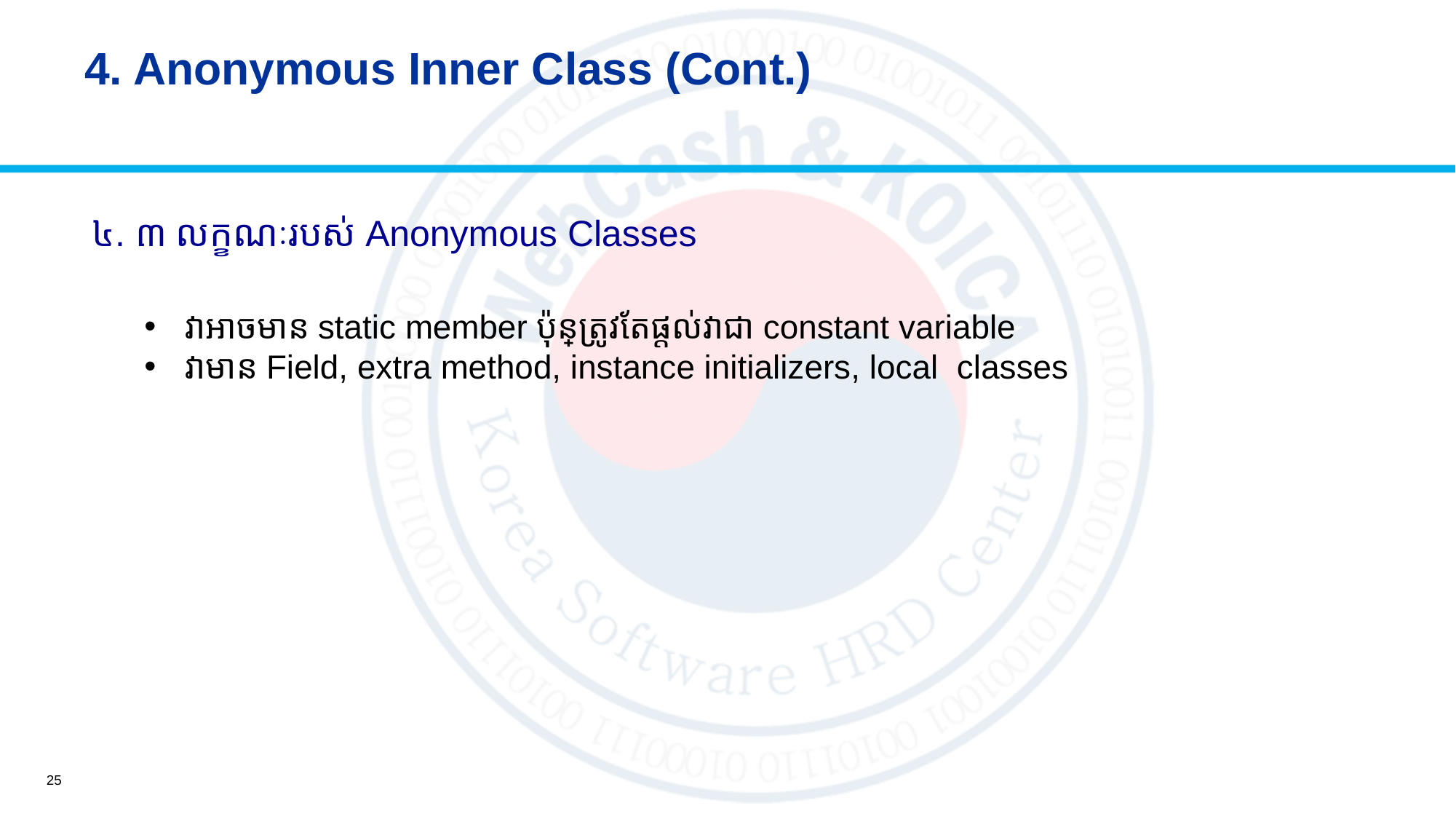

# 4. Anonymous Inner Class (Cont.)
៤. ៣ លក្ខណៈរបស់ Anonymous Classes
វាអាចមាន static member ប៉ុន្តែត្រូវតែផ្តល់វាជា constant variable
វាមាន Field, extra method, instance initializers, local  classes

25